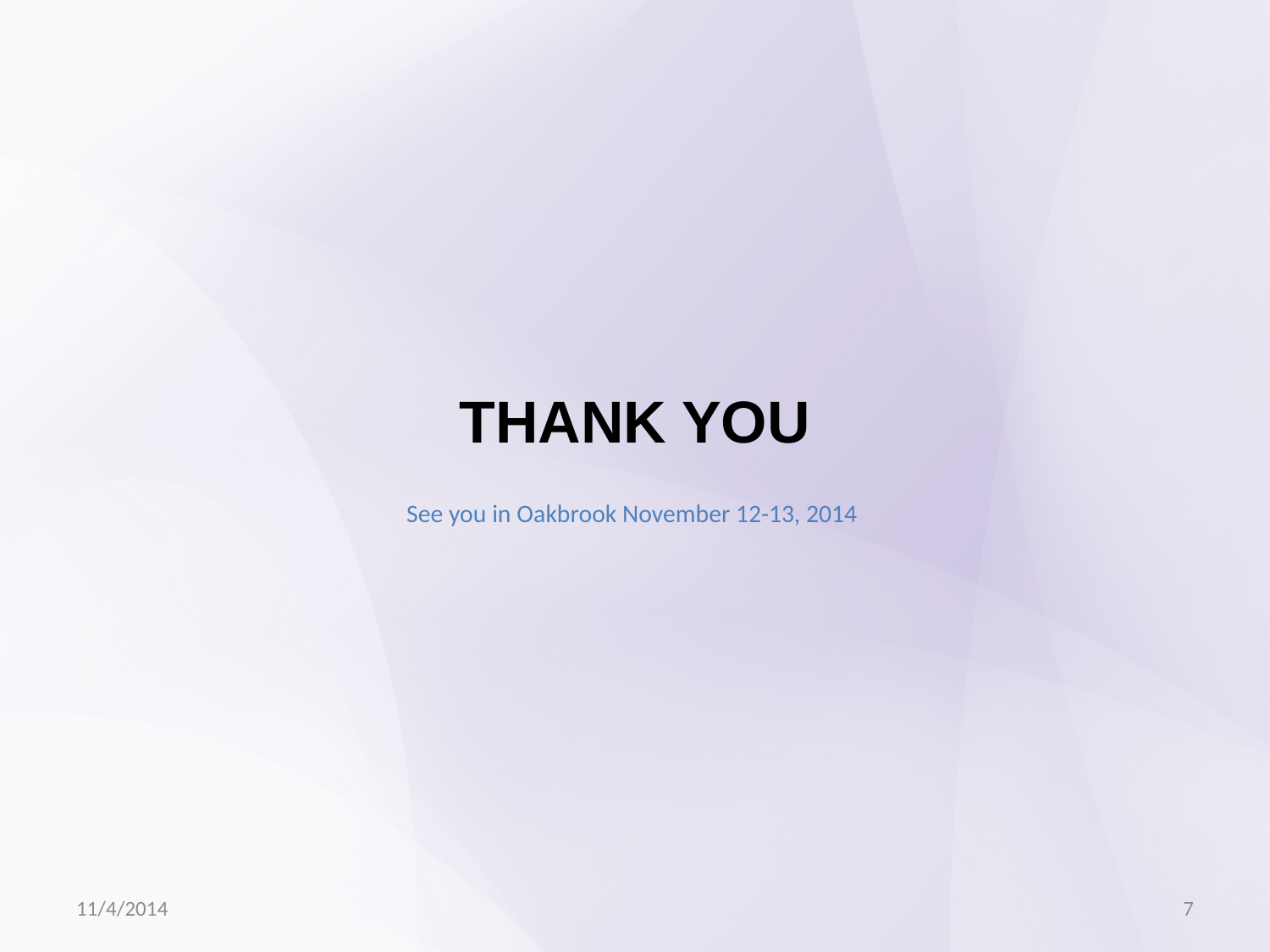

# THANK YOU See you in Oakbrook November 12-13, 2014
11/4/2014
7